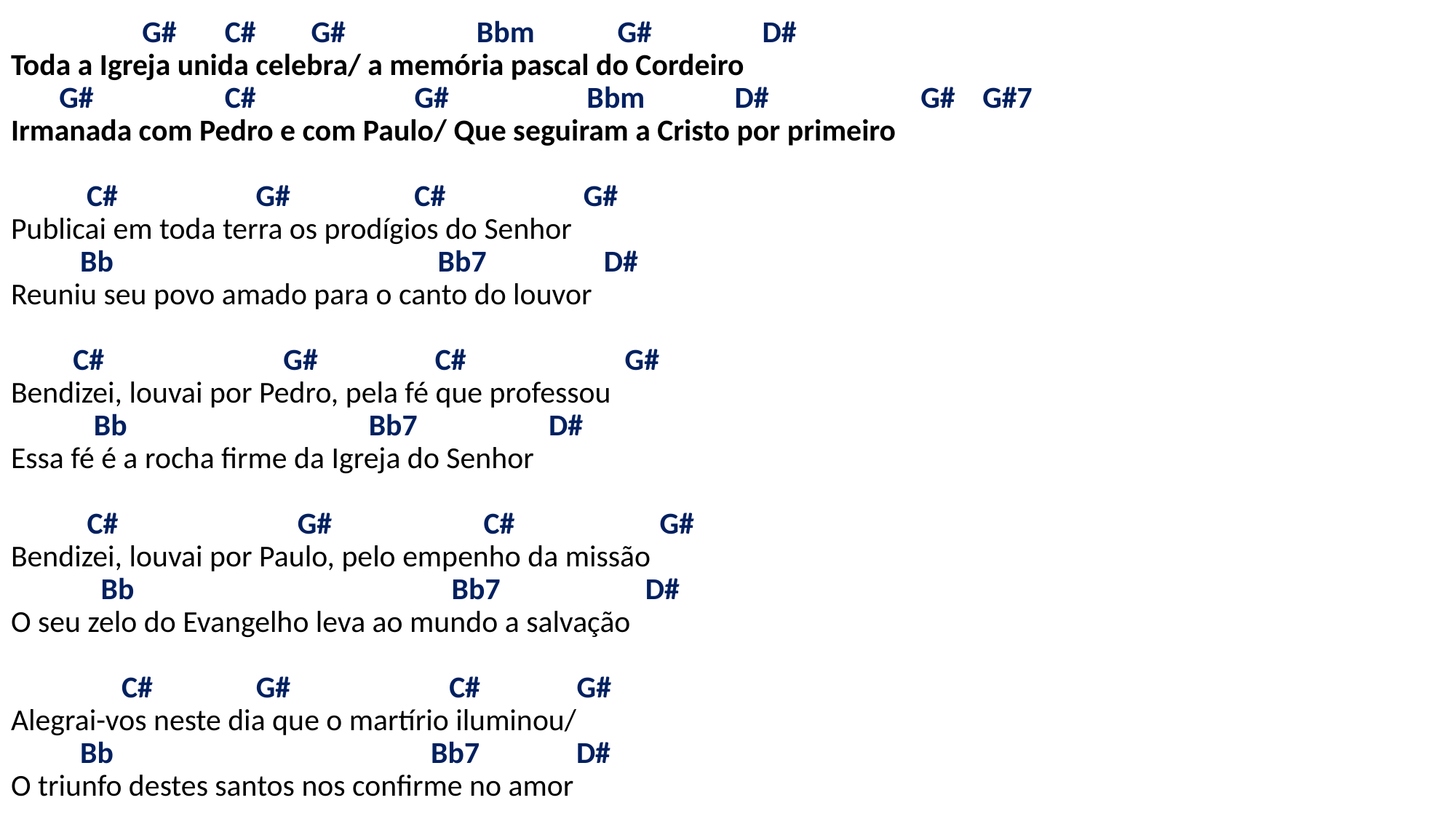

# G#       C#        G#                   Bbm            G#                D# Toda a Igreja unida celebra/ a memória pascal do Cordeiro G#                   C#                       G#                    Bbm             D#                      G#    G#7 Irmanada com Pedro e com Paulo/ Que seguiram a Cristo por primeiro C#                    G#                  C#                    G# Publicai em toda terra os prodígios do Senhor Bb                                               Bb7                 D# Reuniu seu povo amado para o canto do louvor C#                          G#                 C#                       G# Bendizei, louvai por Pedro, pela fé que professou Bb                                   Bb7                   D# Essa fé é a rocha firme da Igreja do Senhor C#                          G#                      C#                     G# Bendizei, louvai por Paulo, pelo empenho da missão Bb                                              Bb7                     D# O seu zelo do Evangelho leva ao mundo a salvação C#               G#                       C#              G# Alegrai-vos neste dia que o martírio iluminou/ Bb                                              Bb7              D# O triunfo destes santos nos confirme no amor